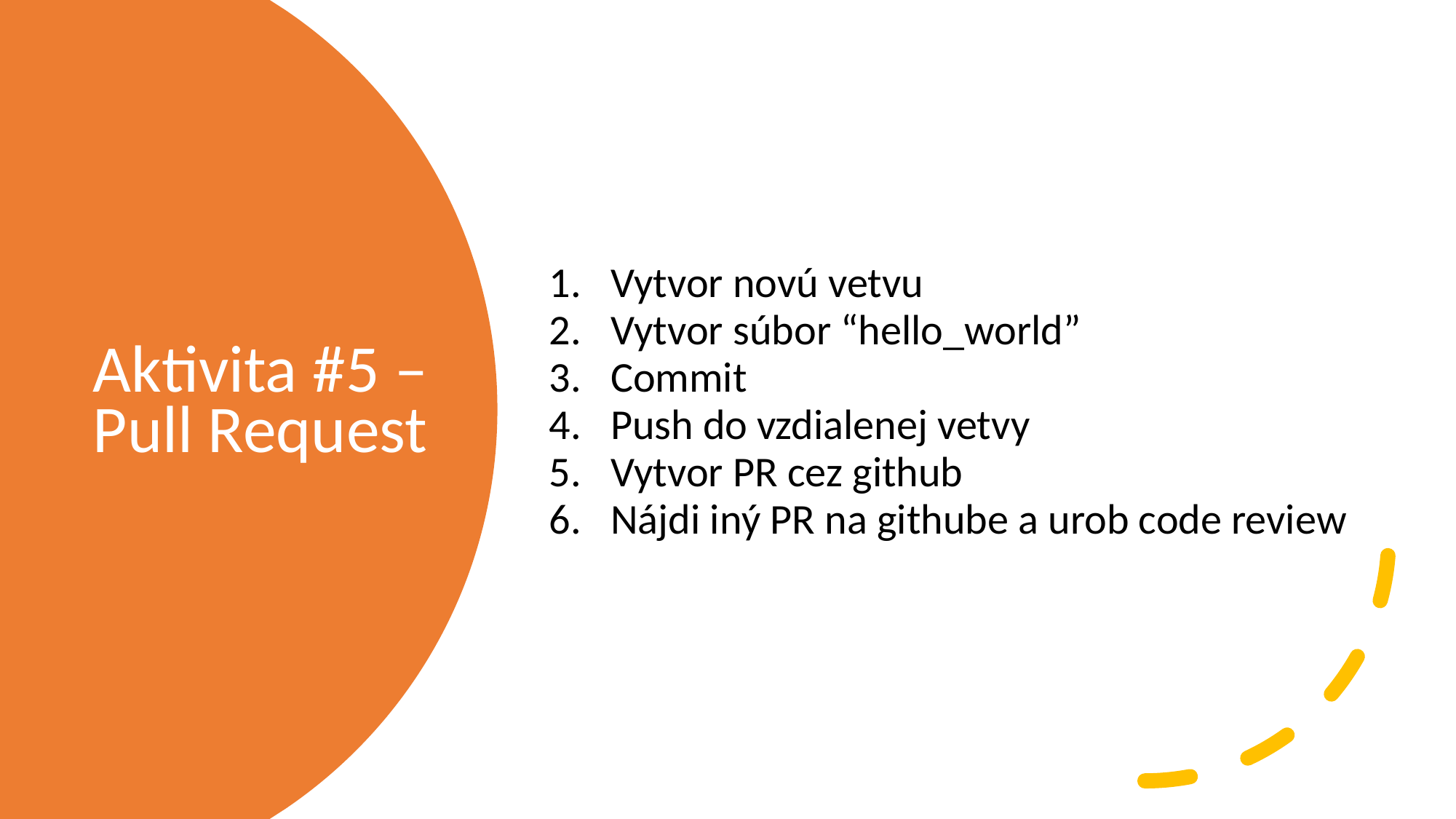

Vytvor novú vetvu
Vytvor súbor “hello_world”
Commit
Push do vzdialenej vetvy
Vytvor PR cez github
Nájdi iný PR na githube a urob code review
Aktivita #5 – Pull Request